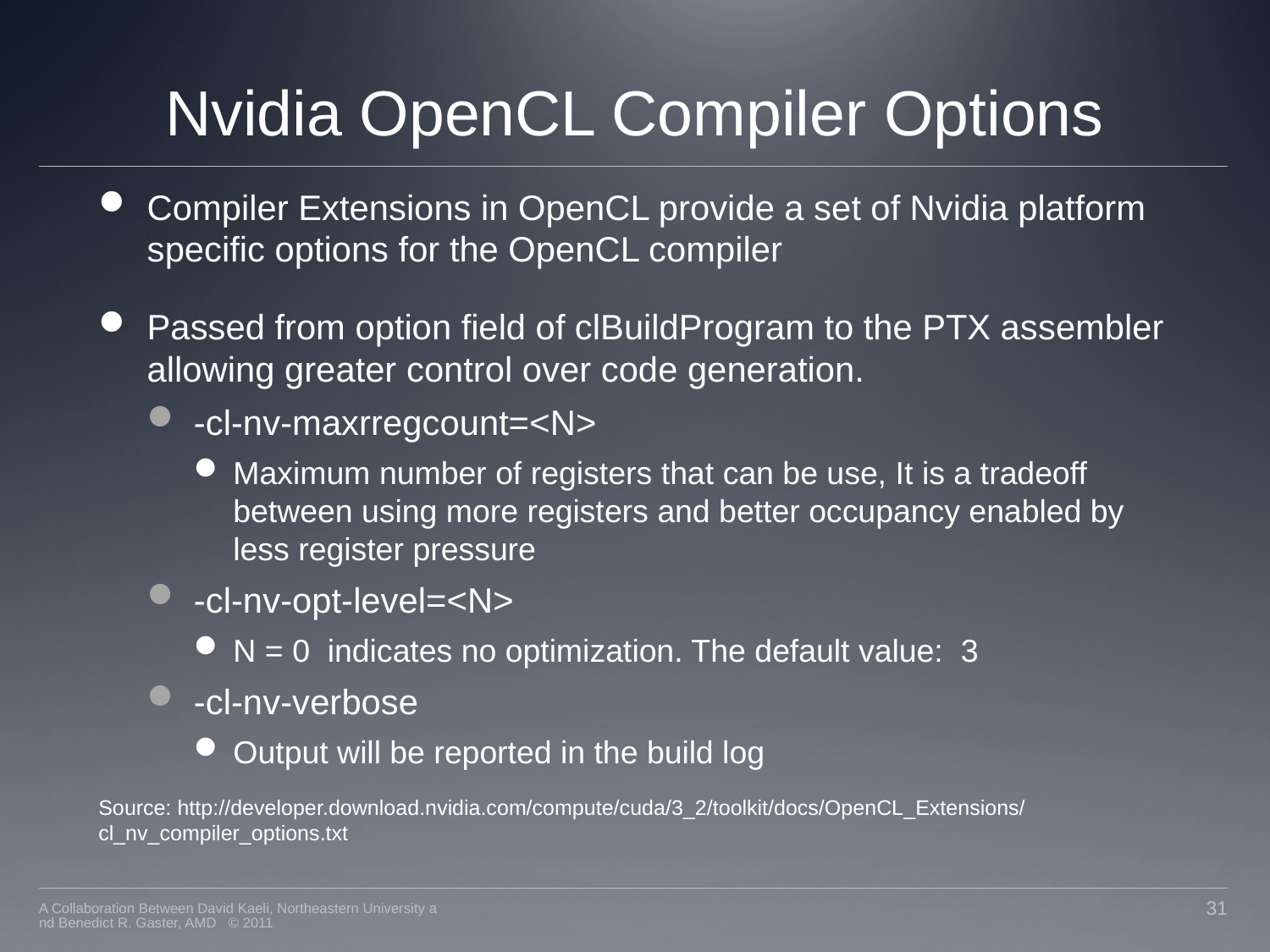

# Nvidia OpenCL Compiler Options
Compiler Extensions in OpenCL provide a set of Nvidia platform specific options for the OpenCL compiler
Passed from option field of clBuildProgram to the PTX assembler allowing greater control over code generation.
-cl-nv-maxrregcount=<N>
Maximum number of registers that can be use, It is a tradeoff between using more registers and better occupancy enabled by less register pressure
-cl-nv-opt-level=<N>
N = 0  indicates no optimization. The default value:  3
-cl-nv-verbose
Output will be reported in the build log
Source: http://developer.download.nvidia.com/compute/cuda/3_2/toolkit/docs/OpenCL_Extensions/cl_nv_compiler_options.txt
A Collaboration Between David Kaeli, Northeastern University and Benedict R. Gaster, AMD   © 2011
31